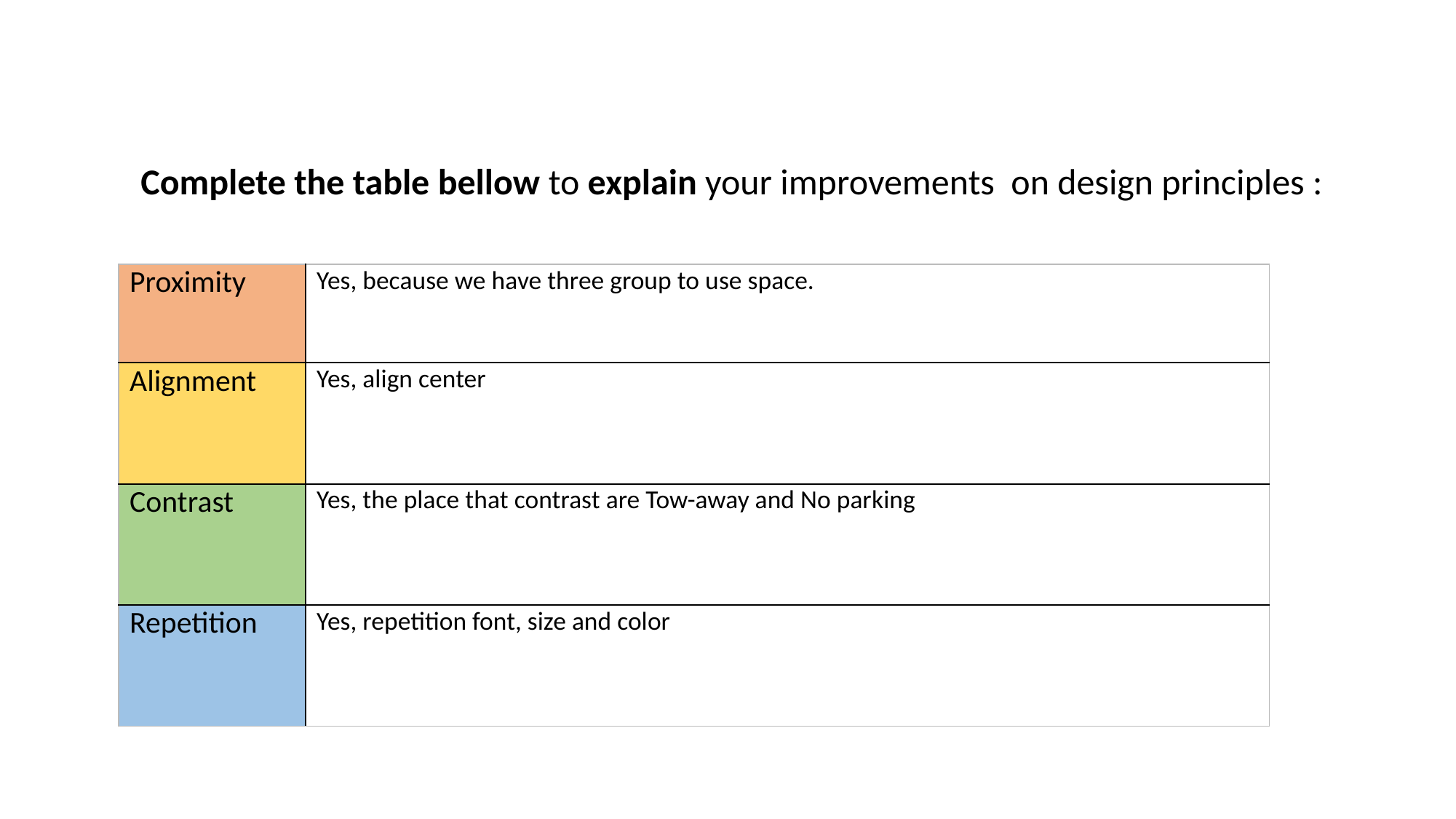

Complete the table bellow to explain your improvements  on design principles :
| Proximity | Yes, because we have three group to use space. |
| --- | --- |
| Alignment | Yes, align center |
| Contrast | Yes, the place that contrast are Tow-away and No parking |
| Repetition | Yes, repetition font, size and color |